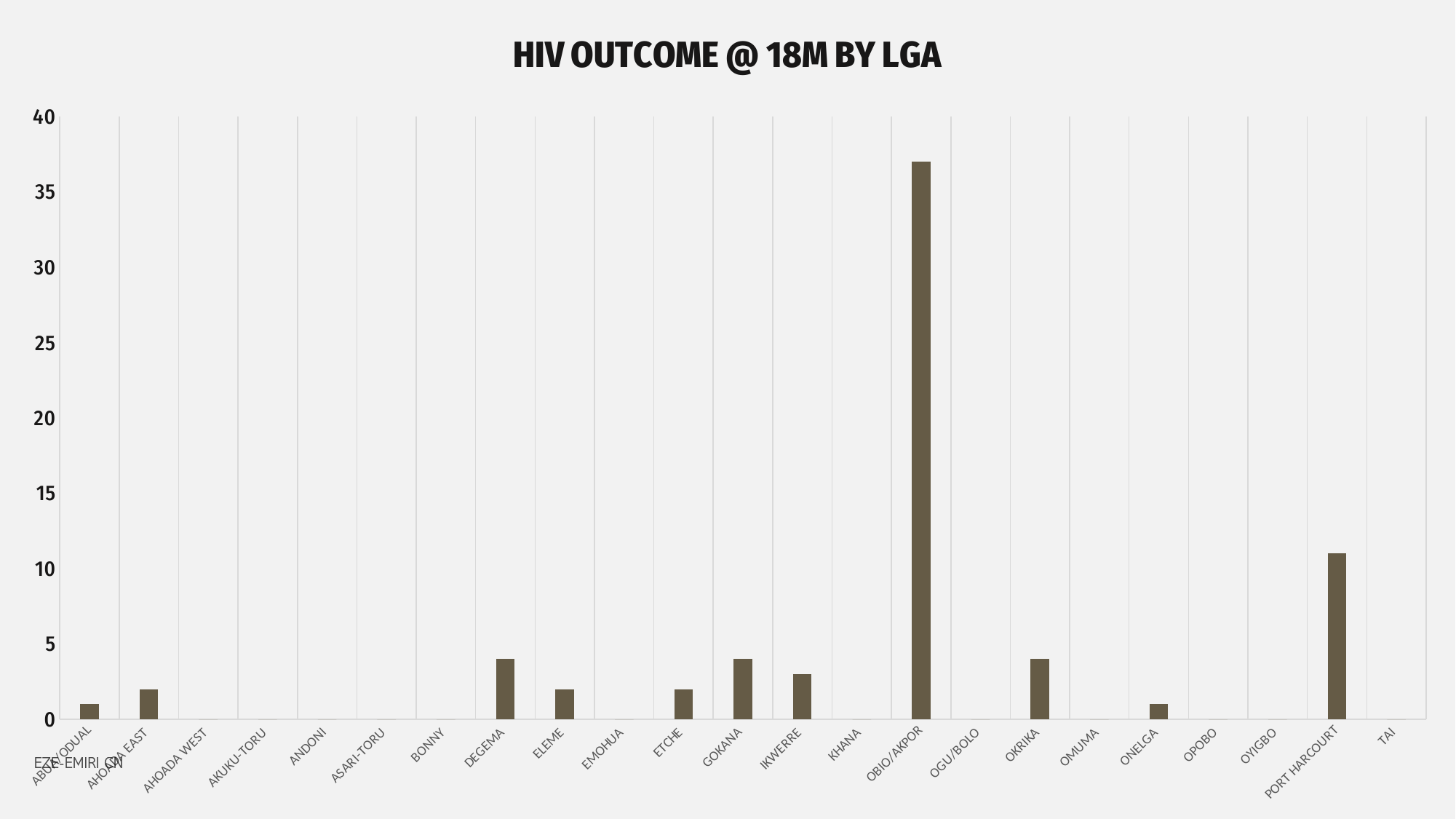

### Chart: HIV OUTCOME @ 18M BY LGA

| Category | Outcome at 18M |
|---|---|
| ABUA/ODUAL | 1.0 |
| AHOADA EAST  | 2.0 |
| AHOADA WEST  | 0.0 |
| AKUKU-TORU  | 0.0 |
| ANDONI  | 0.0 |
| ASARI-TORU  | 0.0 |
| BONNY  | 0.0 |
| DEGEMA  | 4.0 |
| ELEME  | 2.0 |
| EMOHUA  | 0.0 |
| ETCHE  | 2.0 |
| GOKANA  | 4.0 |
| IKWERRE  | 3.0 |
| KHANA  | 0.0 |
| OBIO/AKPOR | 37.0 |
| OGU/BOLO  | 0.0 |
| OKRIKA  | 4.0 |
| OMUMA  | 0.0 |
| ONELGA  | 1.0 |
| OPOBO  | 0.0 |
| OYIGBO  | 0.0 |
| PORT HARCOURT | 11.0 |
| TAI  | 0.0 |
EZE-EMIRI CN